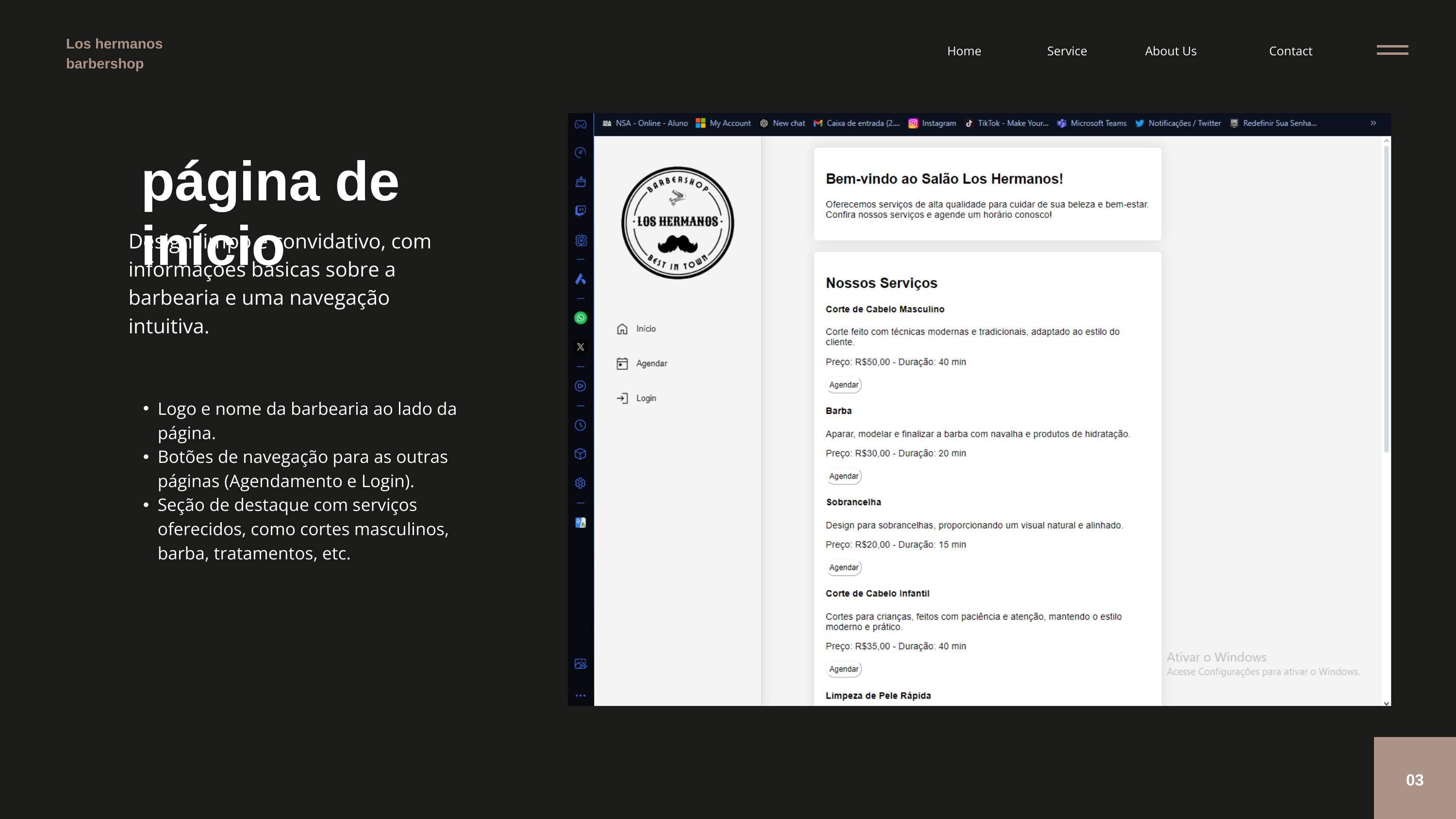

Los hermanos barbershop
Home
Service
About Us
Contact

página de início
Design limpo e convidativo, com informações básicas sobre a barbearia e uma navegação intuitiva.
Logo e nome da barbearia ao lado da página.
Botões de navegação para as outras páginas (Agendamento e Login).
Seção de destaque com serviços oferecidos, como cortes masculinos, barba, tratamentos, etc.

03